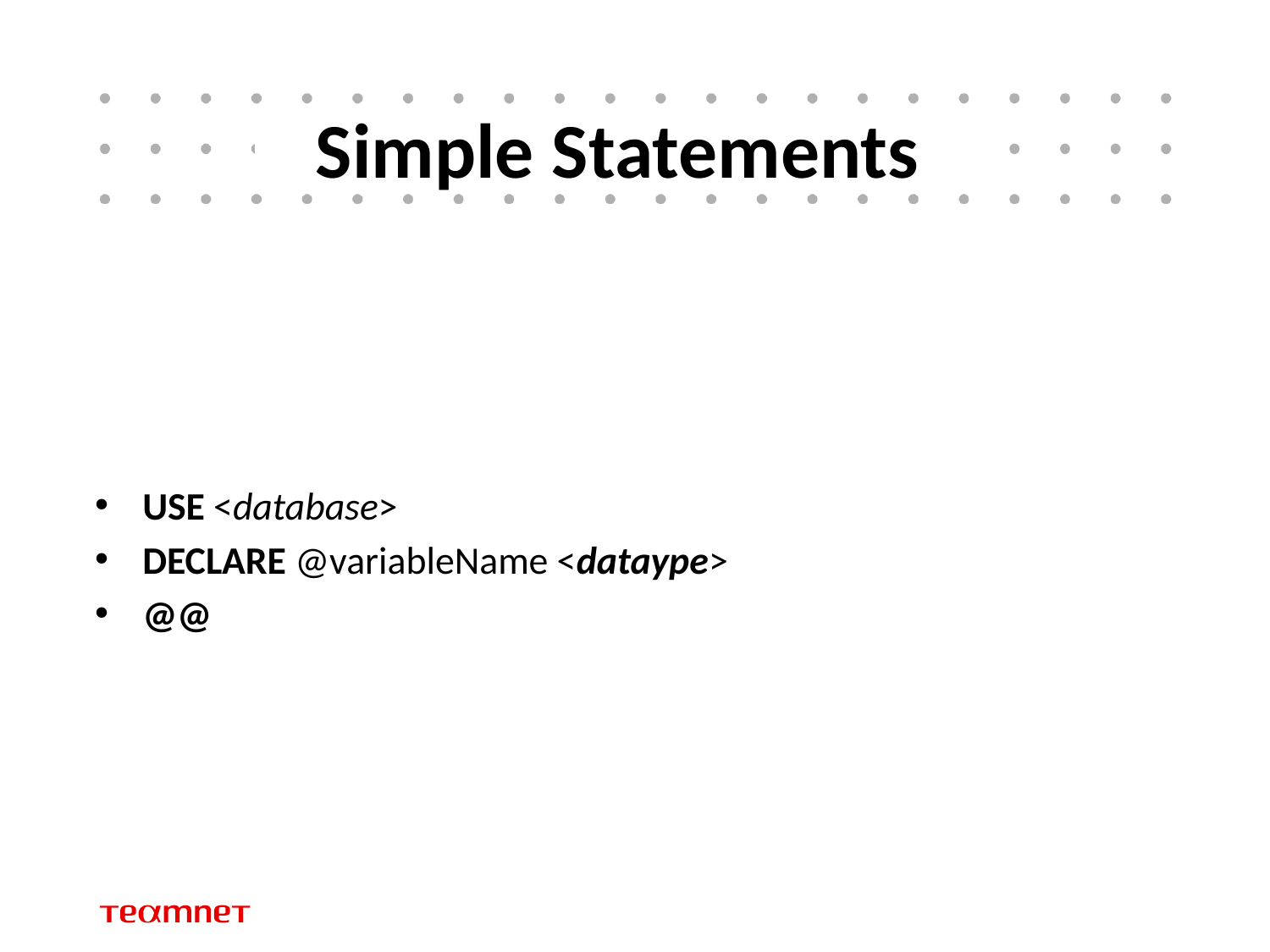

# Simple Statements
USE <database>
DECLARE @variableName <dataype>
@@